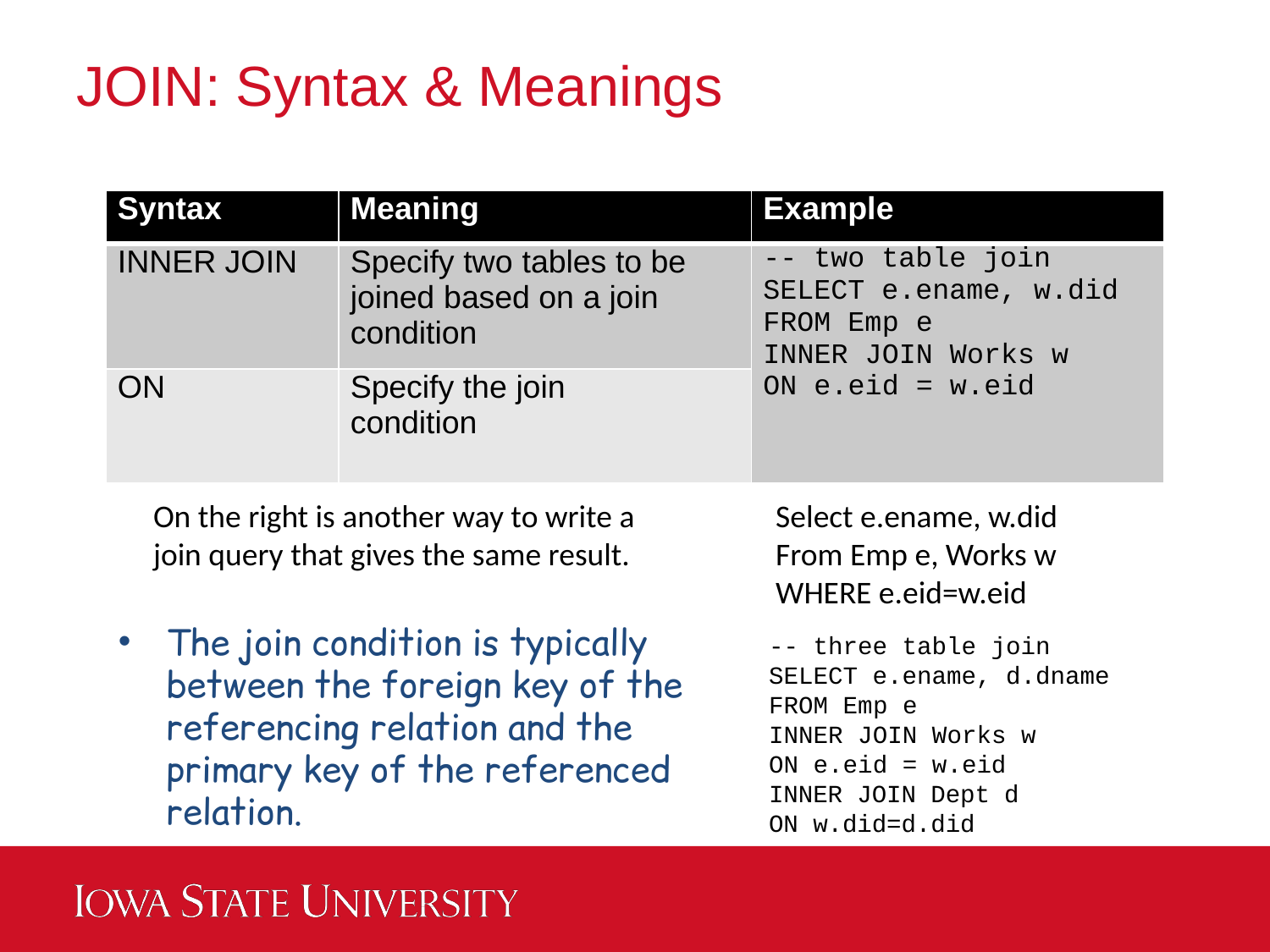

# JOIN: Syntax & Meanings
| Syntax | Meaning | Example |
| --- | --- | --- |
| INNER JOIN | Specify two tables to be joined based on a join condition | -- two table join SELECT e.ename, w.did FROM Emp e INNER JOIN Works w ON e.eid = w.eid |
| ON | Specify the join condition |  |
On the right is another way to write a join query that gives the same result.
Select e.ename, w.did
From Emp e, Works w
WHERE e.eid=w.eid
The join condition is typically between the foreign key of the referencing relation and the primary key of the referenced relation.
-- three table join
SELECT e.ename, d.dname
FROM Emp e
INNER JOIN Works w ON e.eid = w.eid
INNER JOIN Dept d
ON w.did=d.did